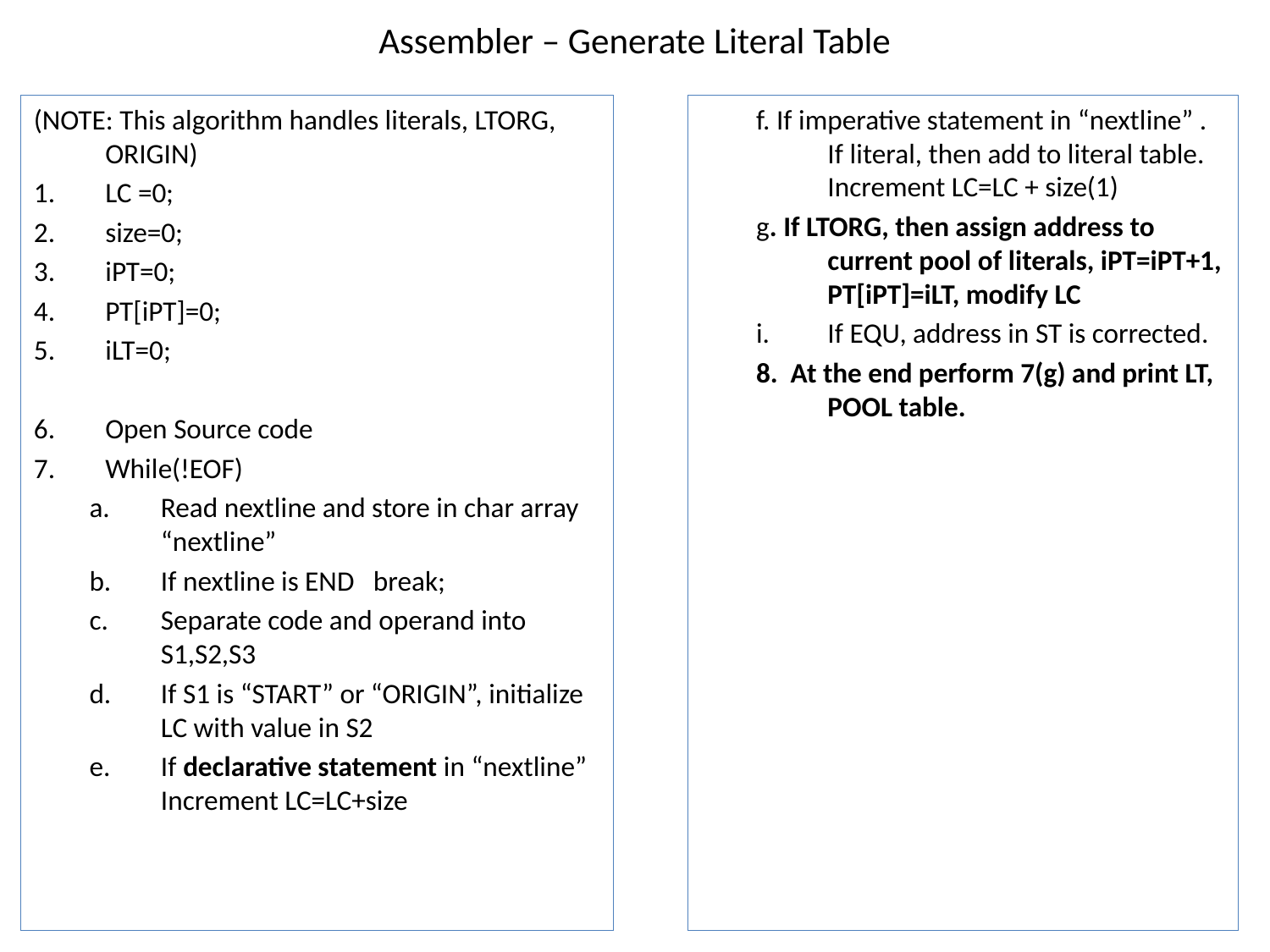

# Assembler – Generate Literal Table
(NOTE: This algorithm handles literals, LTORG, ORIGIN)
LC =0;
size=0;
iPT=0;
PT[iPT]=0;
iLT=0;

Open Source code
While(!EOF)
Read nextline and store in char array “nextline”
If nextline is END   break;
Separate code and operand into S1,S2,S3
If S1 is “START” or “ORIGIN”, initialize LC with value in S2
If declarative statement in “nextline” Increment LC=LC+size
f. If imperative statement in “nextline” . If literal, then add to literal table. Increment LC=LC + size(1)
g. If LTORG, then assign address to current pool of literals, iPT=iPT+1, PT[iPT]=iLT, modify LC
If EQU, address in ST is corrected.
8.  At the end perform 7(g) and print LT, POOL table.